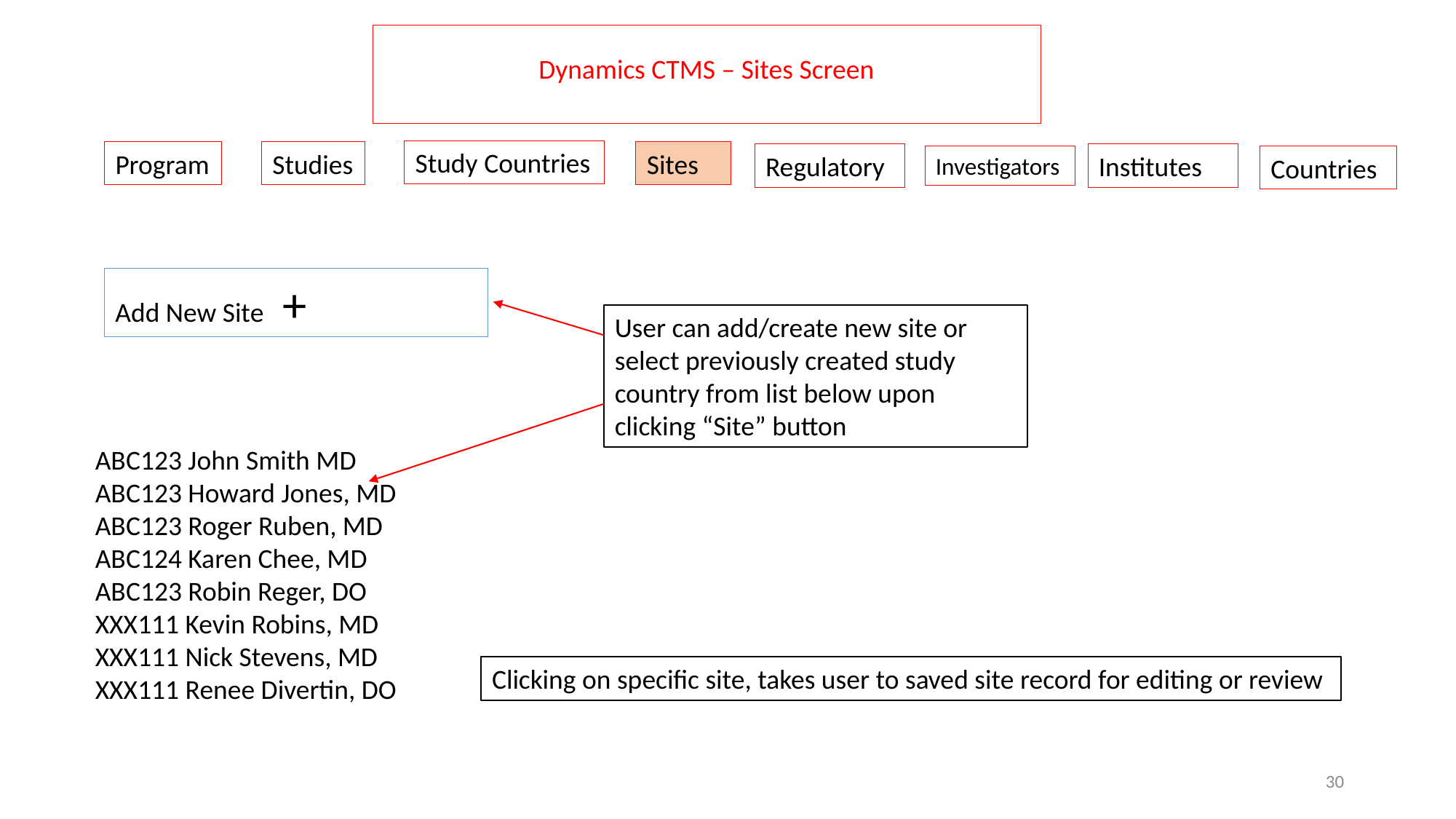

# Dynamics CTMS – Sites Screen
Study Countries
Program
Studies
Sites
Regulatory
Institutes
Investigators
Countries
Add New Site   +
User can add/create new site or select previously created study country from list below upon clicking “Site” button
ABC123 John Smith MD
ABC123 Howard Jones, MD
ABC123 Roger Ruben, MD
ABC124 Karen Chee, MD
ABC123 Robin Reger, DO
XXX111 Kevin Robins, MD
XXX111 Nick Stevens, MD
XXX111 Renee Divertin, DO
Clicking on specific site, takes user to saved site record for editing or review
30